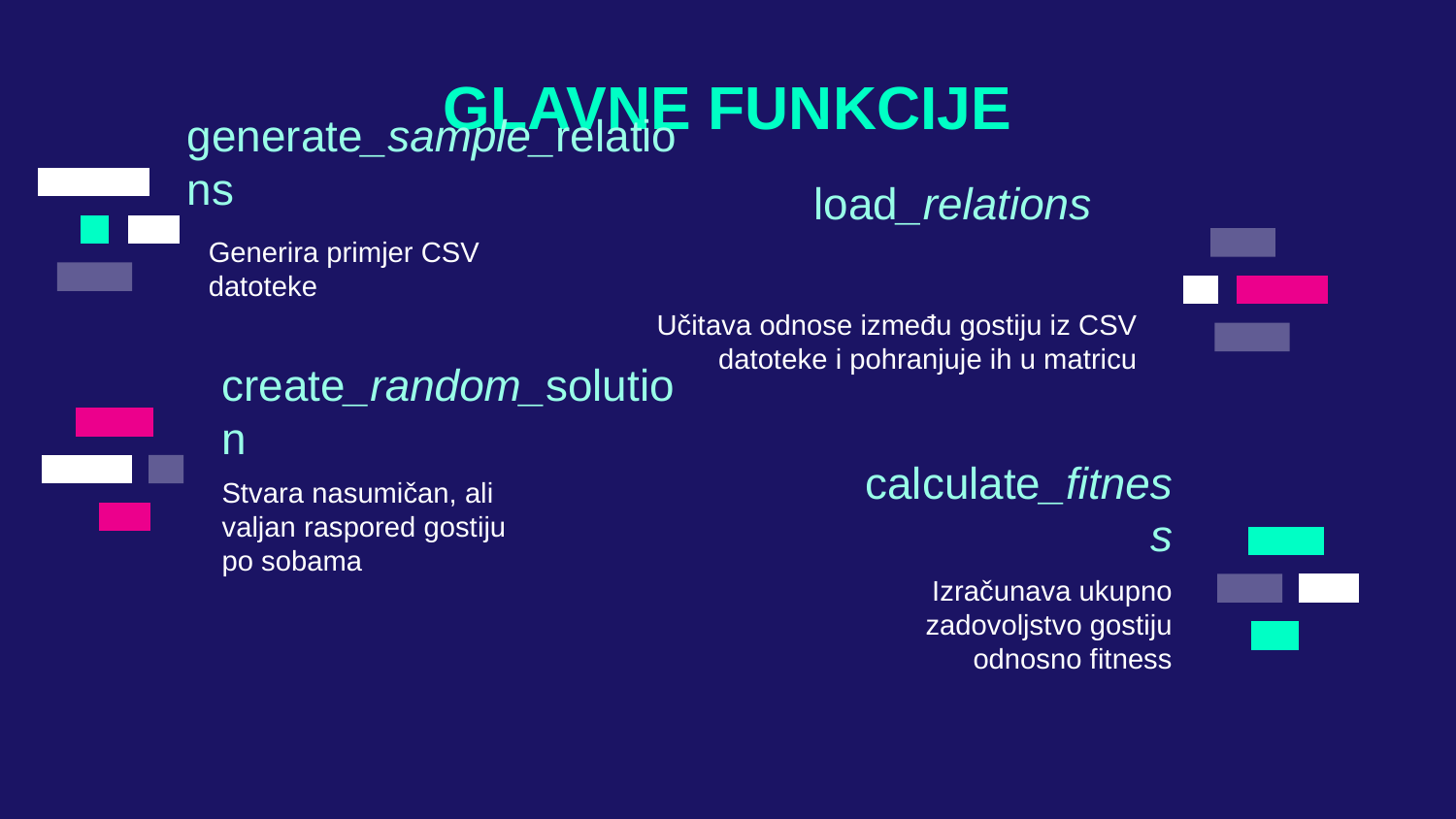

GLAVNE FUNKCIJE
# generate_sample_relations

load_relations

Generira primjer CSV datoteke

Učitava odnose između gostiju iz CSV datoteke i pohranjuje ih u matricu

create_random_solution

Stvara nasumičan, ali valjan raspored gostiju po sobama

calculate_fitness

Izračunava ukupno zadovoljstvo gostiju odnosno fitness